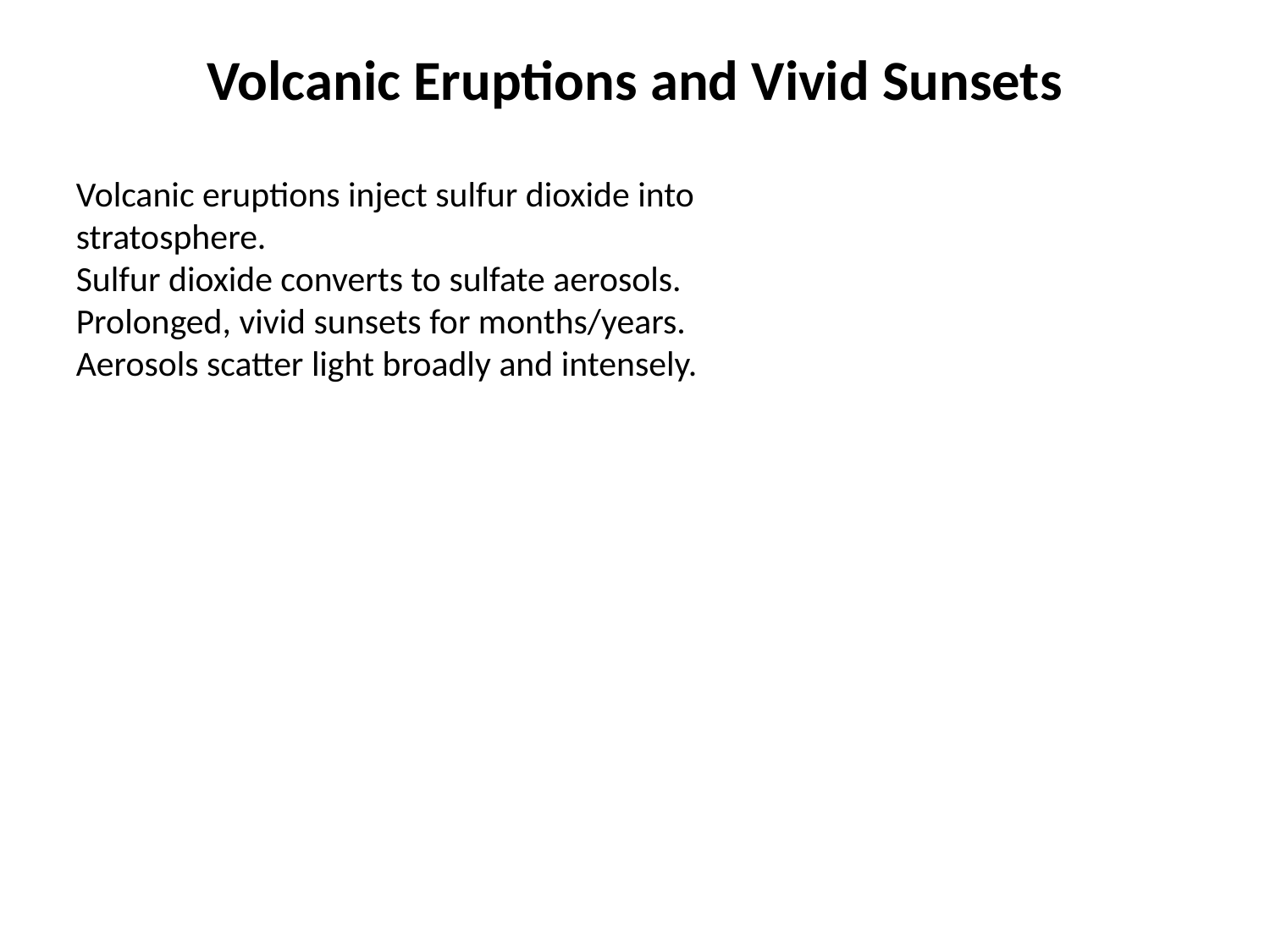

Volcanic Eruptions and Vivid Sunsets

Volcanic eruptions inject sulfur dioxide into stratosphere.
Sulfur dioxide converts to sulfate aerosols.
Prolonged, vivid sunsets for months/years.
Aerosols scatter light broadly and intensely.